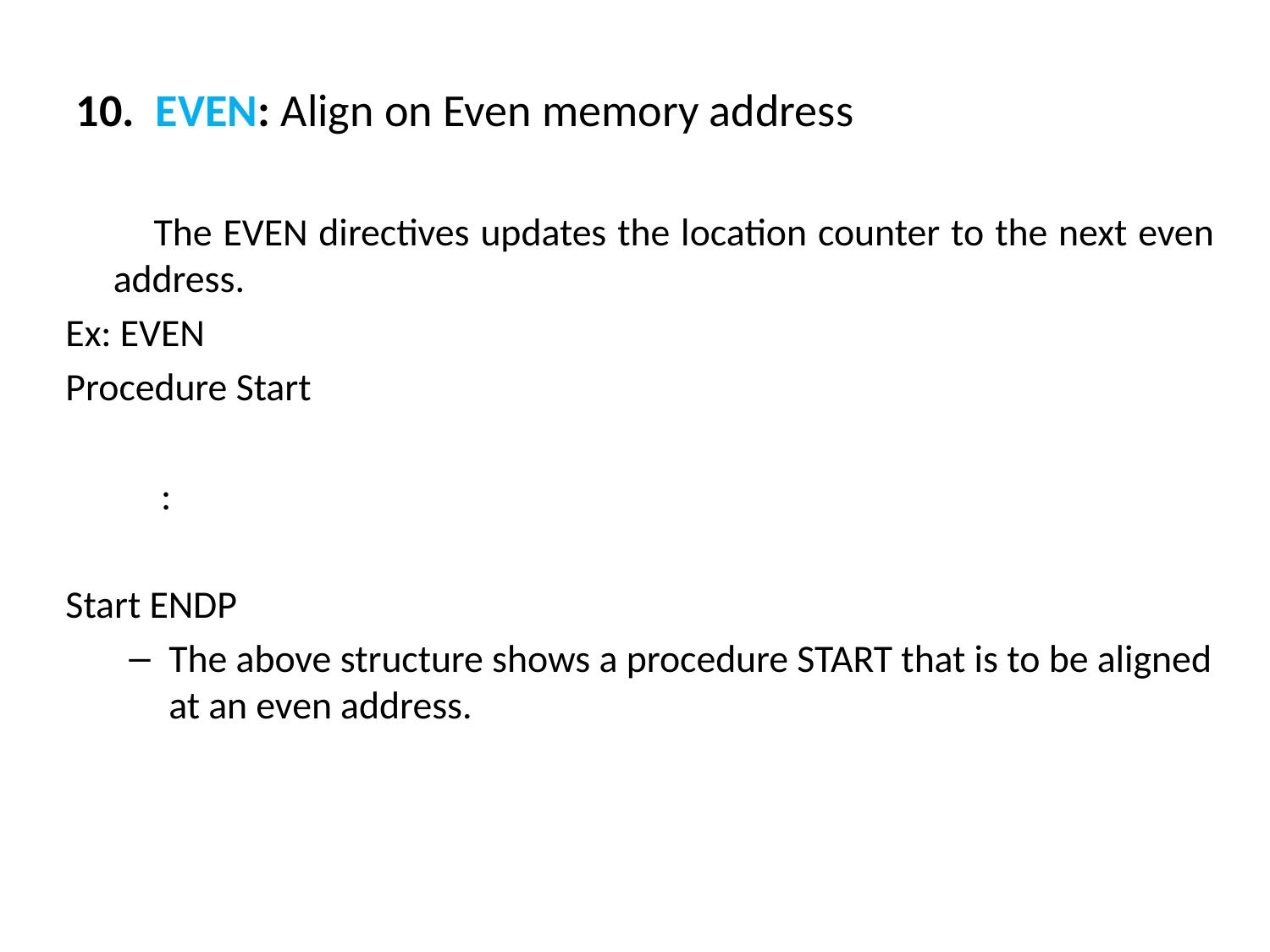

10.  EVEN: Align on Even memory address

        The EVEN directives updates the location counter to the next even address.
Ex: EVEN
Procedure Start

           :

Start ENDP
The above structure shows a procedure START that is to be aligned at an even address.